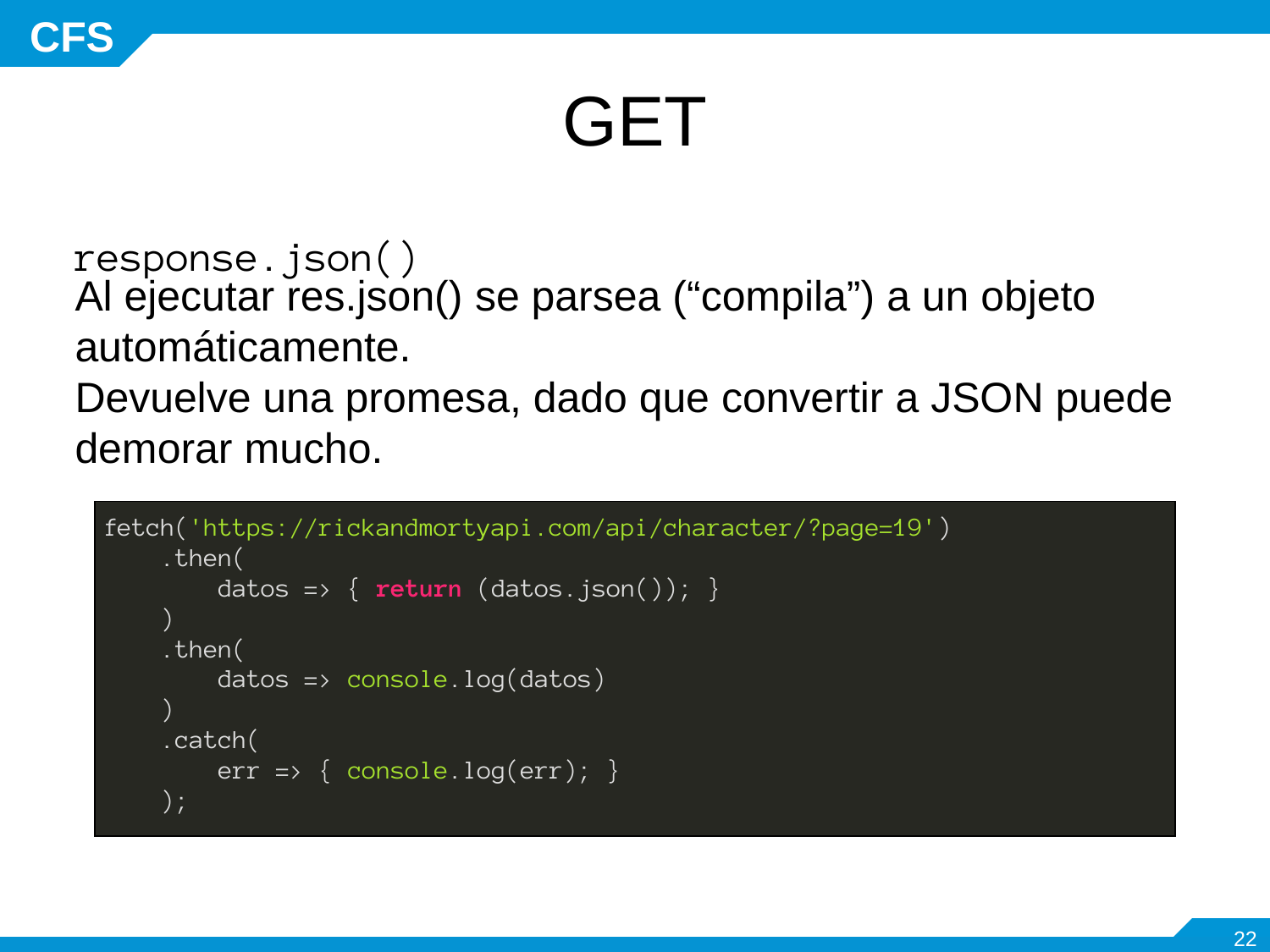

# GET
response.json()

Al ejecutar res.json() se parsea (“compila”) a un objeto automáticamente.
Devuelve una promesa, dado que convertir a JSON puede demorar mucho.
| fetch('https://rickandmortyapi.com/api/character/?page=19') .then( datos => { return (datos.json()); } ) .then( datos => console.log(datos) ) .catch( err => { console.log(err); } ); |
| --- |
22